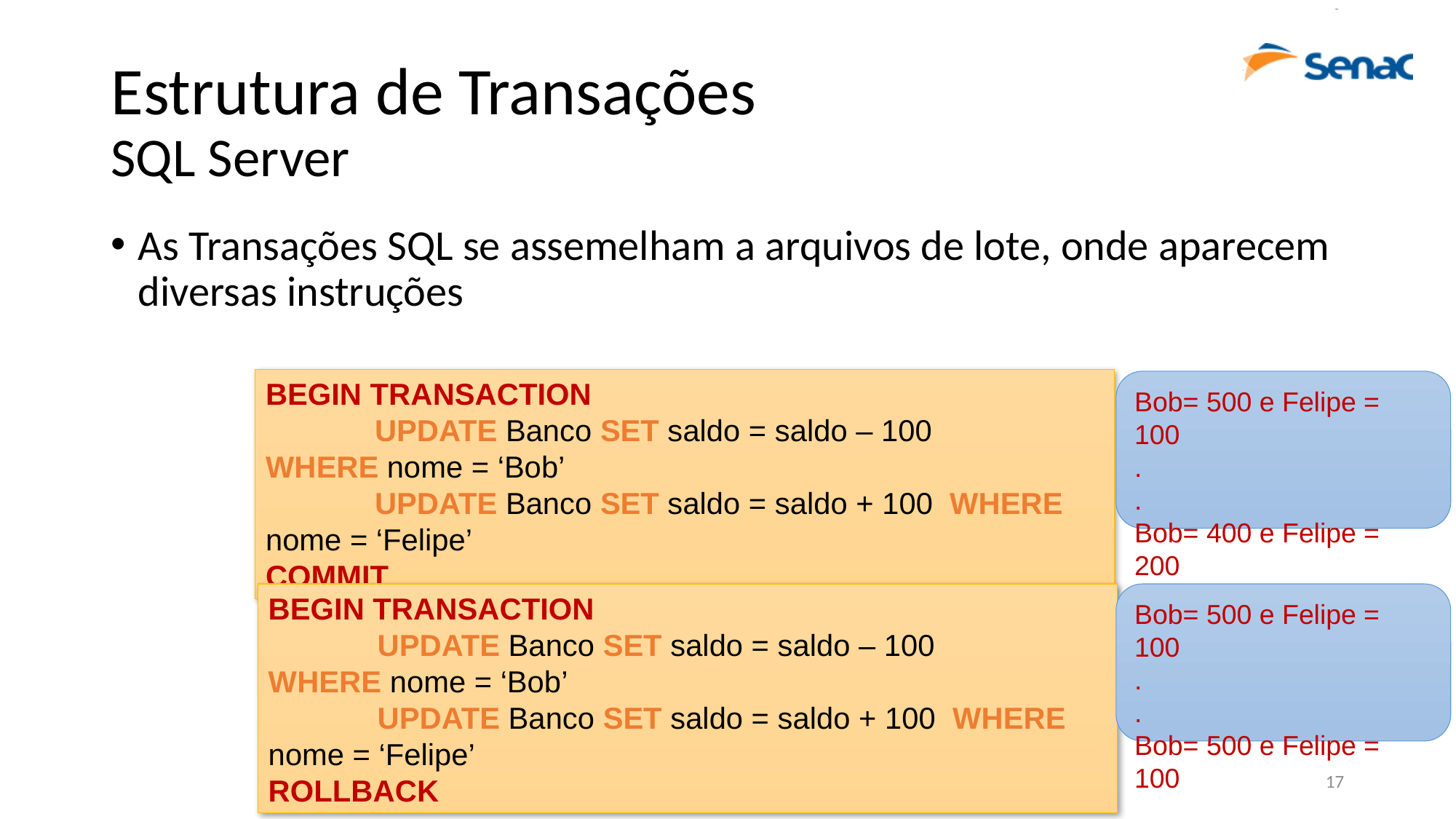

# Estrutura de Transações SQL Server
As Transações SQL se assemelham a arquivos de lote, onde aparecem diversas instruções

BEGIN TRANSACTION
	UPDATE Banco SET saldo = saldo – 100 	WHERE nome = ‘Bob’
	UPDATE Banco SET saldo = saldo + 100  WHERE nome = ‘Felipe’
COMMIT
Bob= 500 e Felipe = 100
.
.
Bob= 400 e Felipe = 200
BEGIN TRANSACTION
	UPDATE Banco SET saldo = saldo – 100 	WHERE nome = ‘Bob’
	UPDATE Banco SET saldo = saldo + 100  WHERE nome = ‘Felipe’
ROLLBACK
Bob= 500 e Felipe = 100
.
.
Bob= 500 e Felipe = 100
17